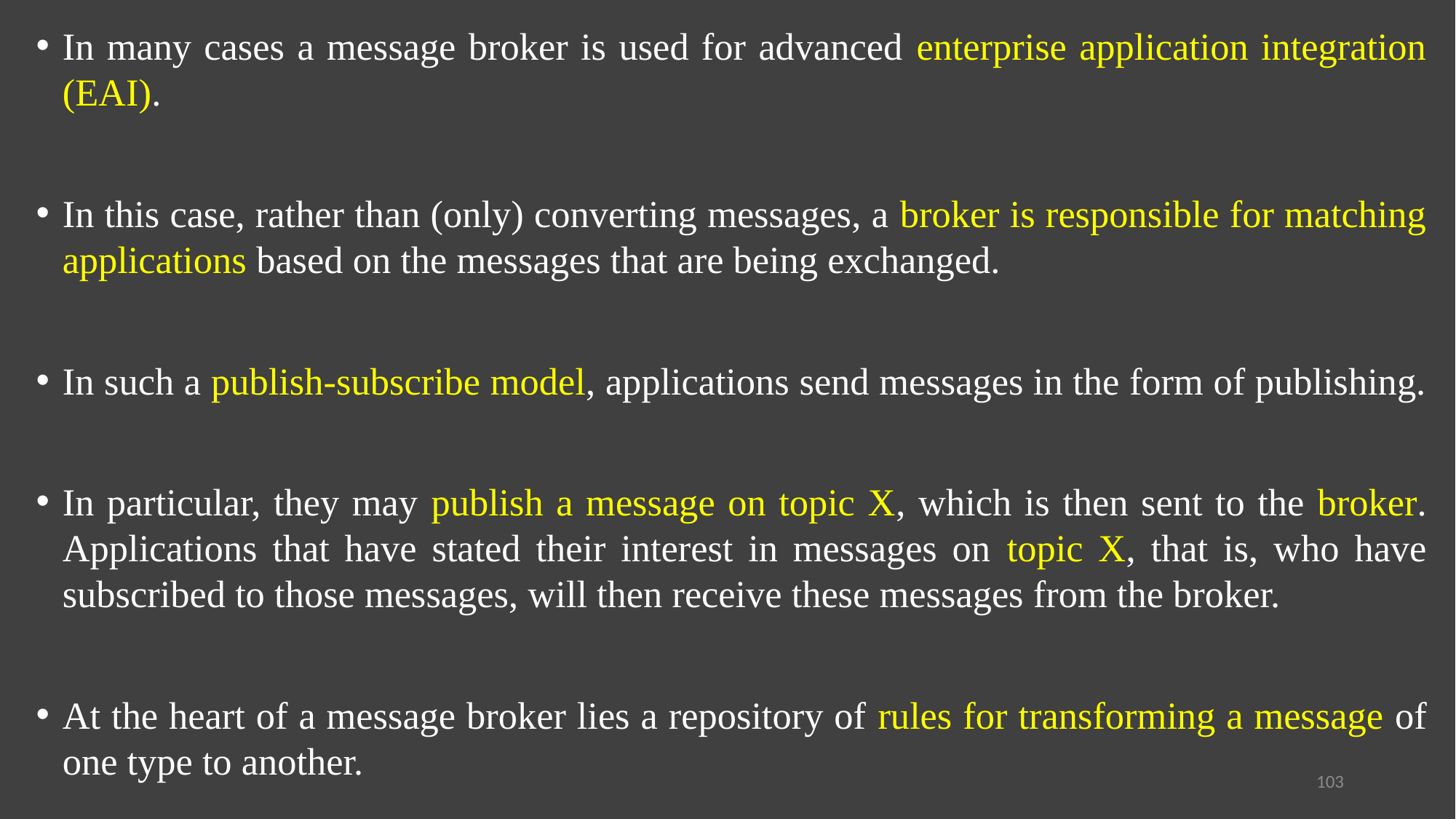

In many cases a message broker is used for advanced enterprise application integration (EAI).

In this case, rather than (only) converting messages, a broker is responsible for matching applications based on the messages that are being exchanged.

In such a publish-subscribe model, applications send messages in the form of publishing.

In particular, they may publish a message on topic X, which is then sent to the broker. Applications that have stated their interest in messages on topic X, that is, who have subscribed to those messages, will then receive these messages from the broker.

At the heart of a message broker lies a repository of rules for transforming a message of one type to another.
103